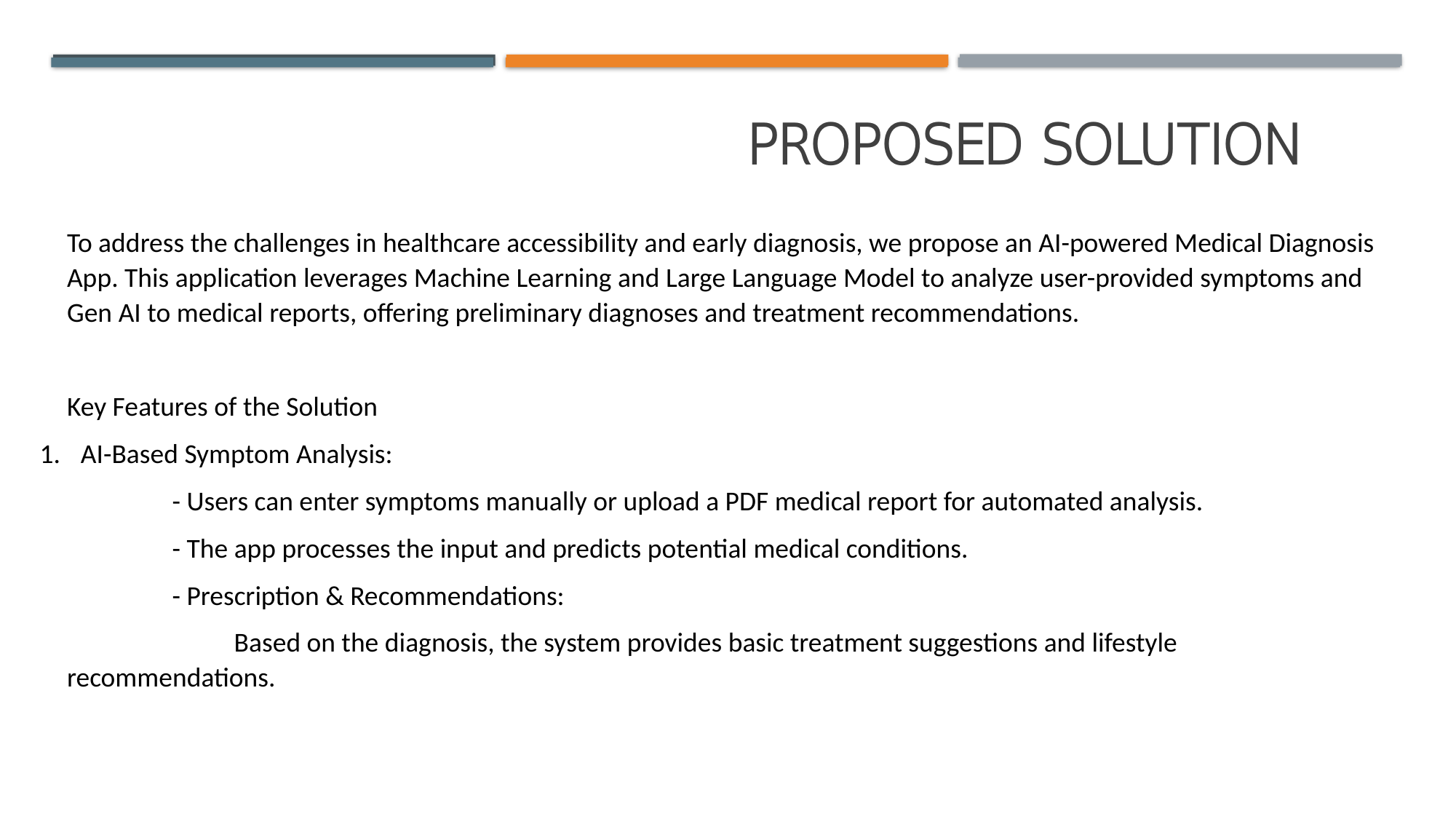

Proposed Solution
To address the challenges in healthcare accessibility and early diagnosis, we propose an AI-powered Medical Diagnosis App. This application leverages Machine Learning and Large Language Model to analyze user-provided symptoms and Gen AI to medical reports, offering preliminary diagnoses and treatment recommendations.

Key Features of the Solution
AI-Based Symptom Analysis:
                 - Users can enter symptoms manually or upload a PDF medical report for automated analysis.
                 - The app processes the input and predicts potential medical conditions.
                 - Prescription & Recommendations:
                           Based on the diagnosis, the system provides basic treatment suggestions and lifestyle recommendations.